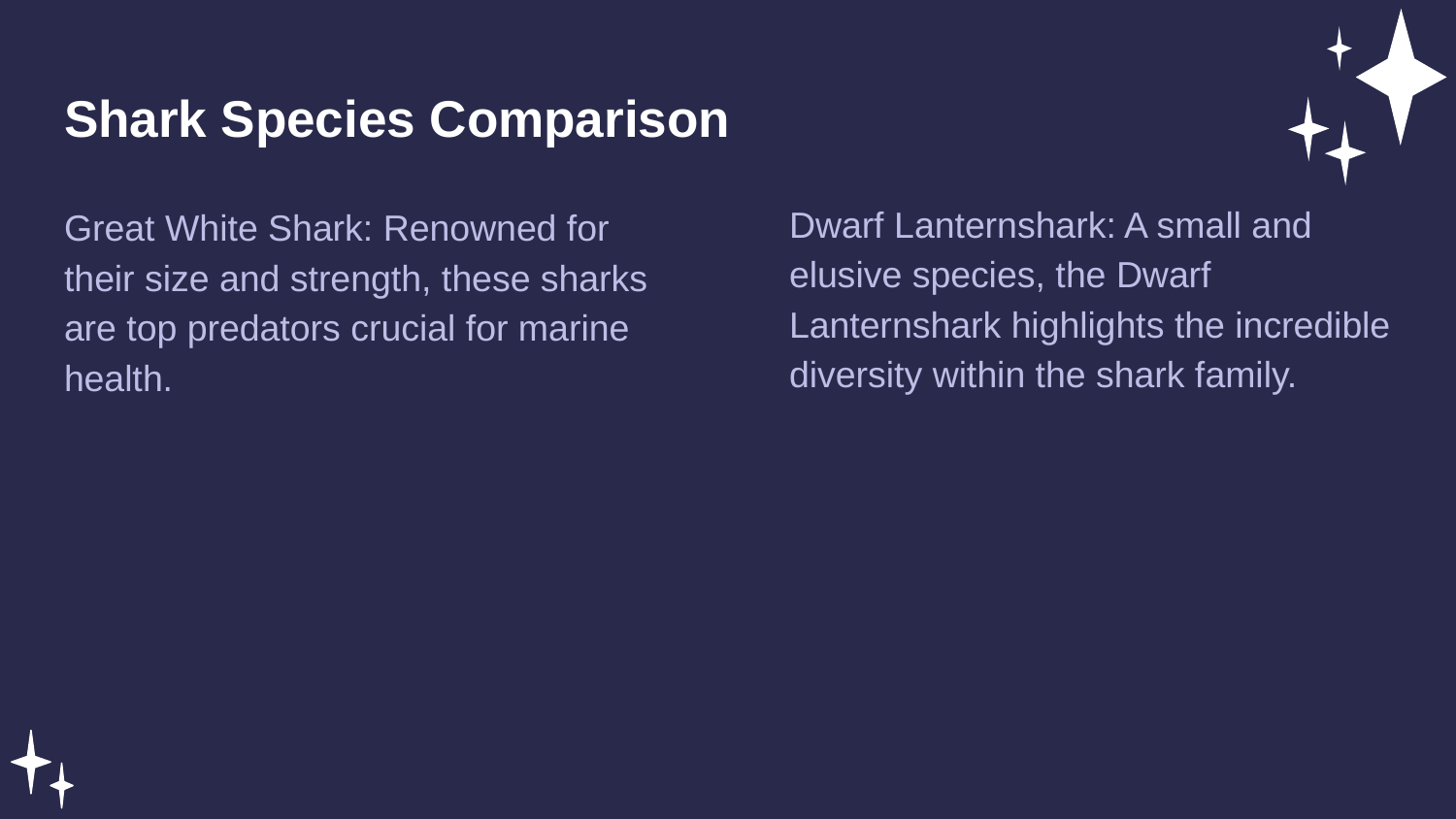

Shark Species Comparison
Dwarf Lanternshark: A small and elusive species, the Dwarf Lanternshark highlights the incredible diversity within the shark family.
Great White Shark: Renowned for their size and strength, these sharks are top predators crucial for marine health.